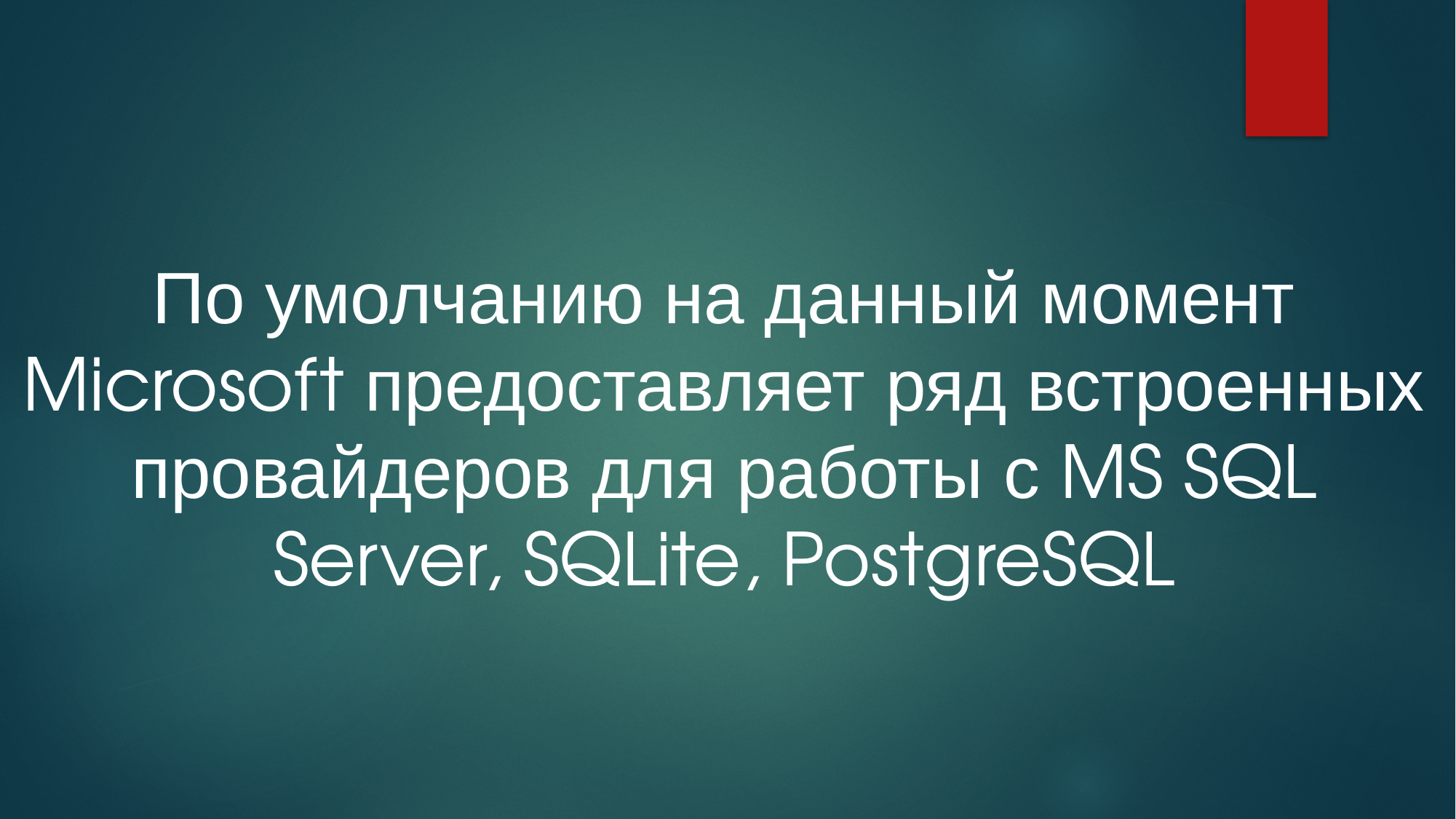

По умолчанию на данный момент Microsoft предоставляет ряд встроенных провайдеров для работы с MS SQL Server, SQLite, PostgreSQL